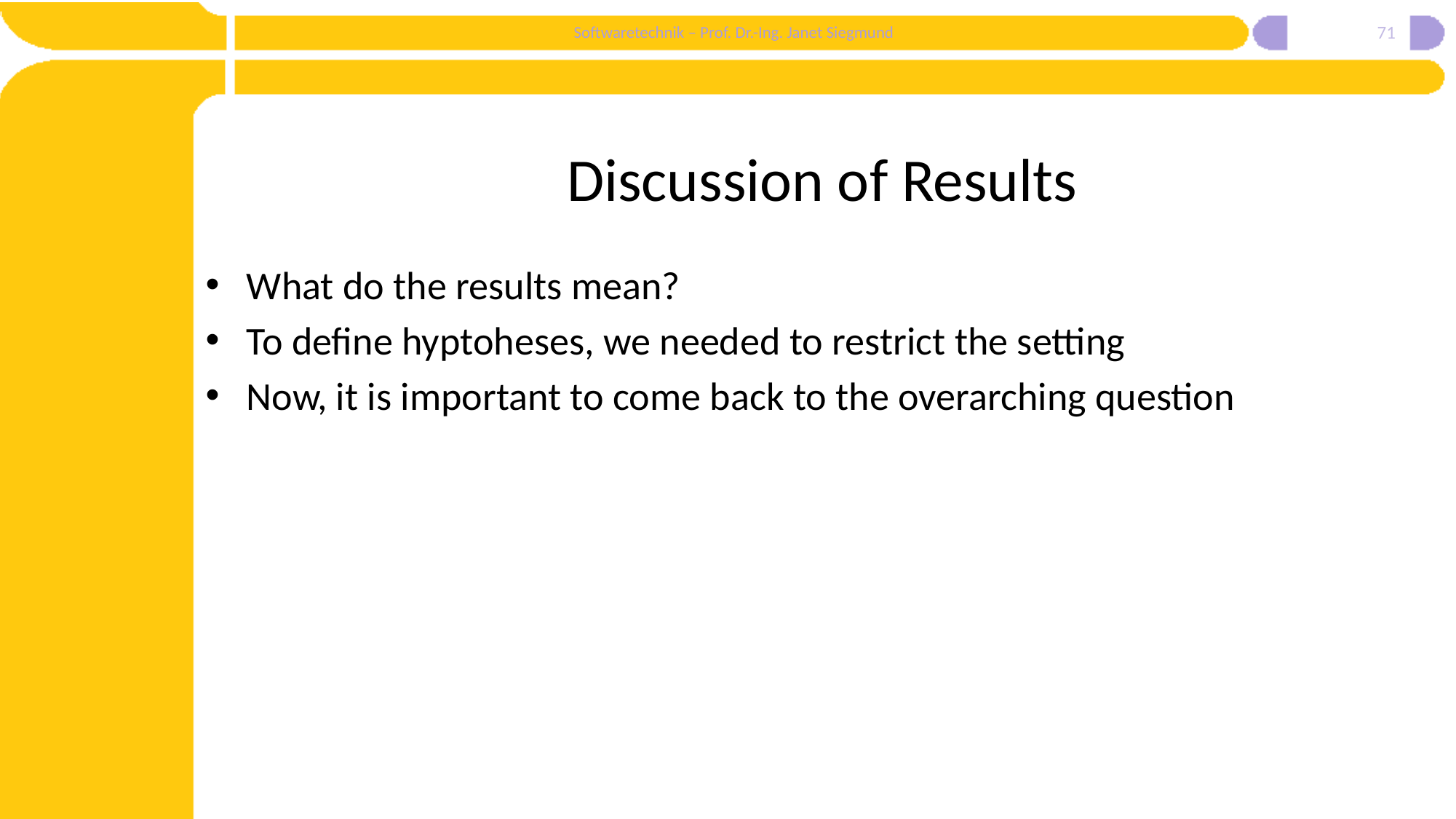

71
# Discussion of Results
What do the results mean?
To define hyptoheses, we needed to restrict the setting
Now, it is important to come back to the overarching question